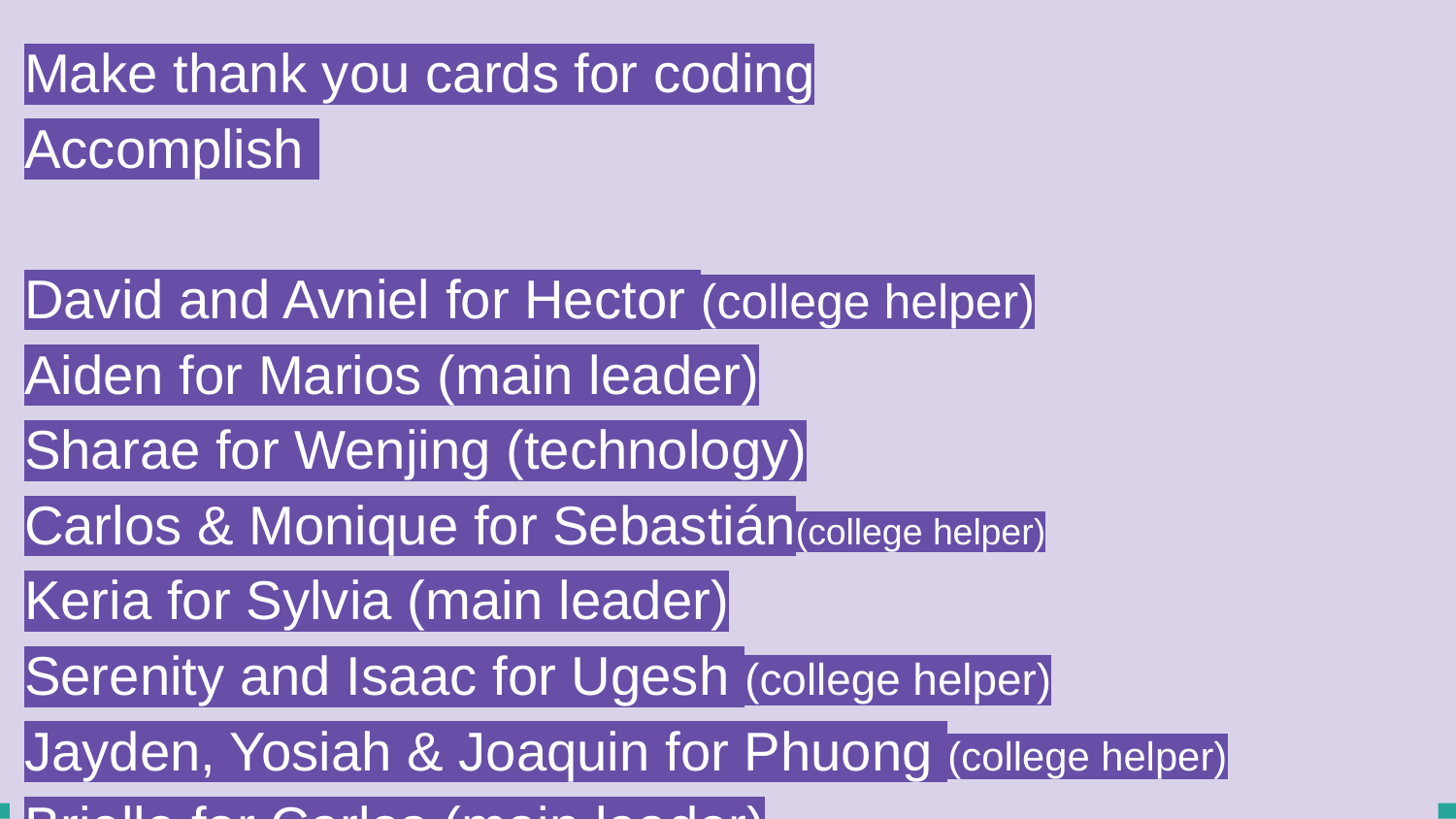

Make thank you cards for coding
Accomplish

David and Avniel for Hector (college helper)
Aiden for Marios (main leader)
Sharae for Wenjing (technology)
Carlos & Monique for Sebastián(college helper)
Keria for Sylvia (main leader)
Serenity and Isaac for Ugesh (college helper)
Jayden, Yosiah & Joaquin for Phuong (college helper)
Brielle for Carlos (main leader)